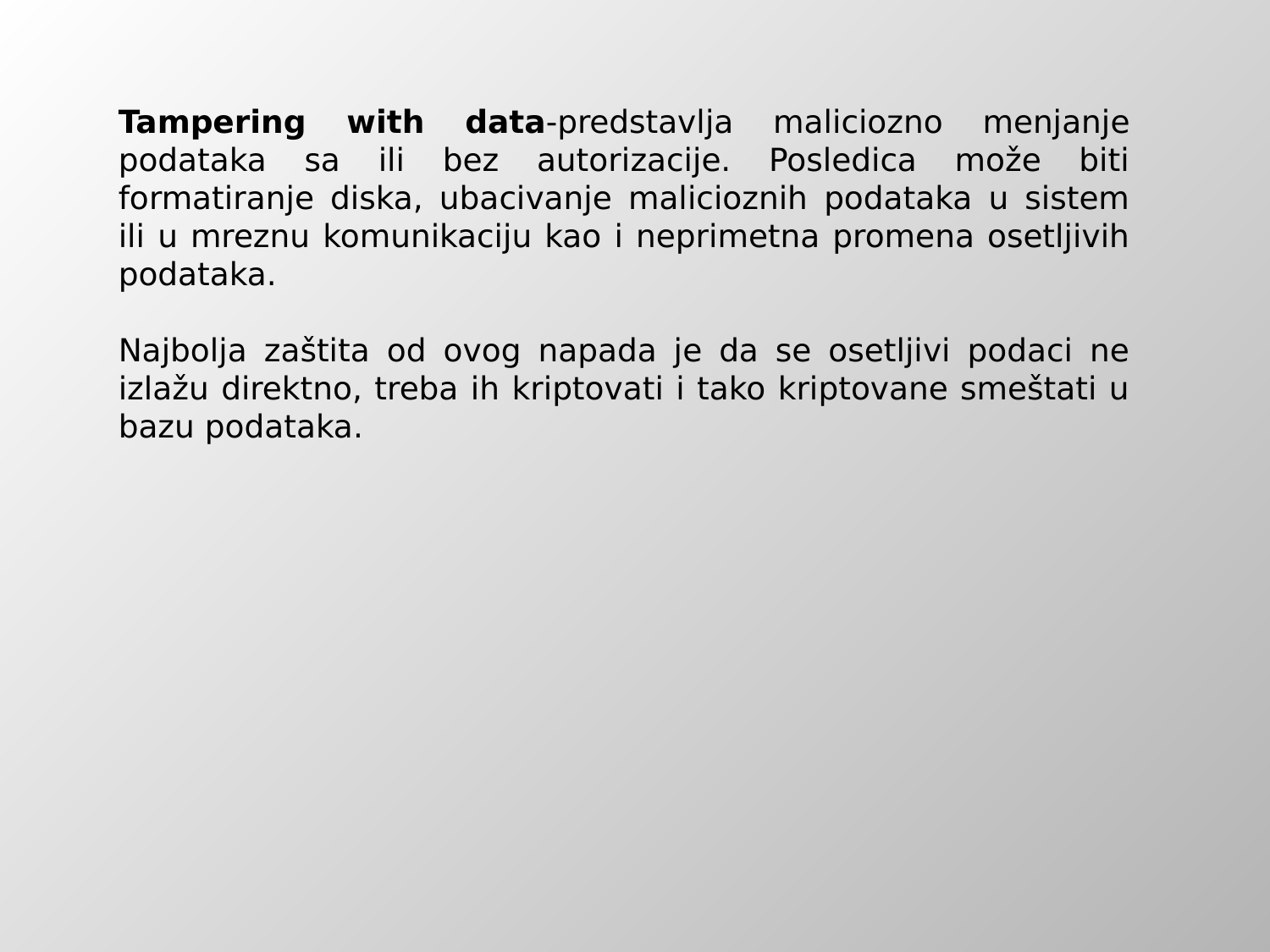

Tampering with data-predstavlja maliciozno menjanje podataka sa ili bez autorizacije. Posledica može biti formatiranje diska, ubacivanje malicioznih podataka u sistem ili u mreznu komunikaciju kao i neprimetna promena osetljivih podataka.

Najbolja zaštita od ovog napada je da se osetljivi podaci ne izlažu direktno, treba ih kriptovati i tako kriptovane smeštati u bazu podataka.